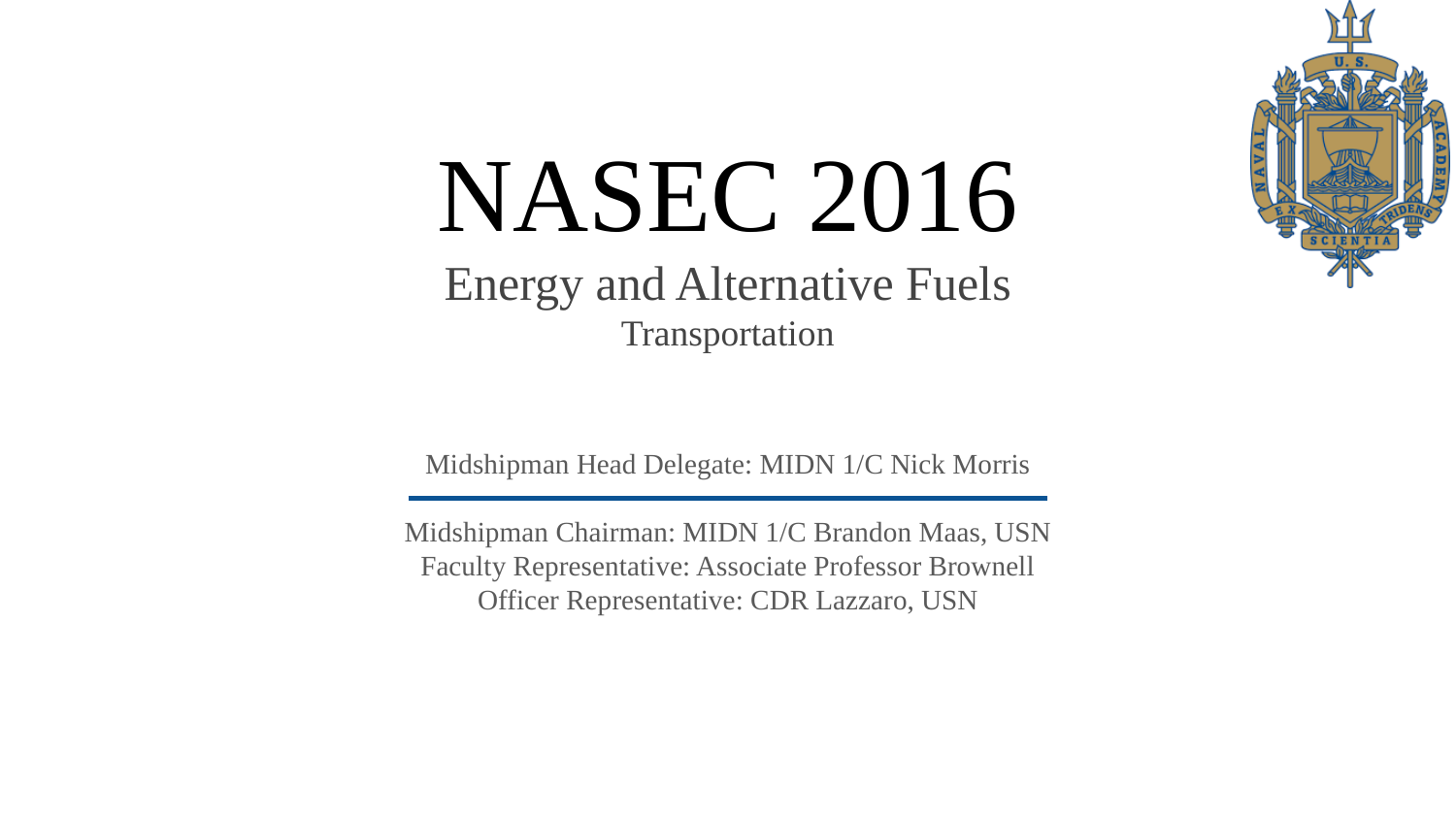

# NASEC 2016
Energy and Alternative Fuels
Transportation

Midshipman Head Delegate: MIDN 1/C Nick Morris

Midshipman Chairman: MIDN 1/C Brandon Maas, USN
Faculty Representative: Associate Professor Brownell
Officer Representative: CDR Lazzaro, USN